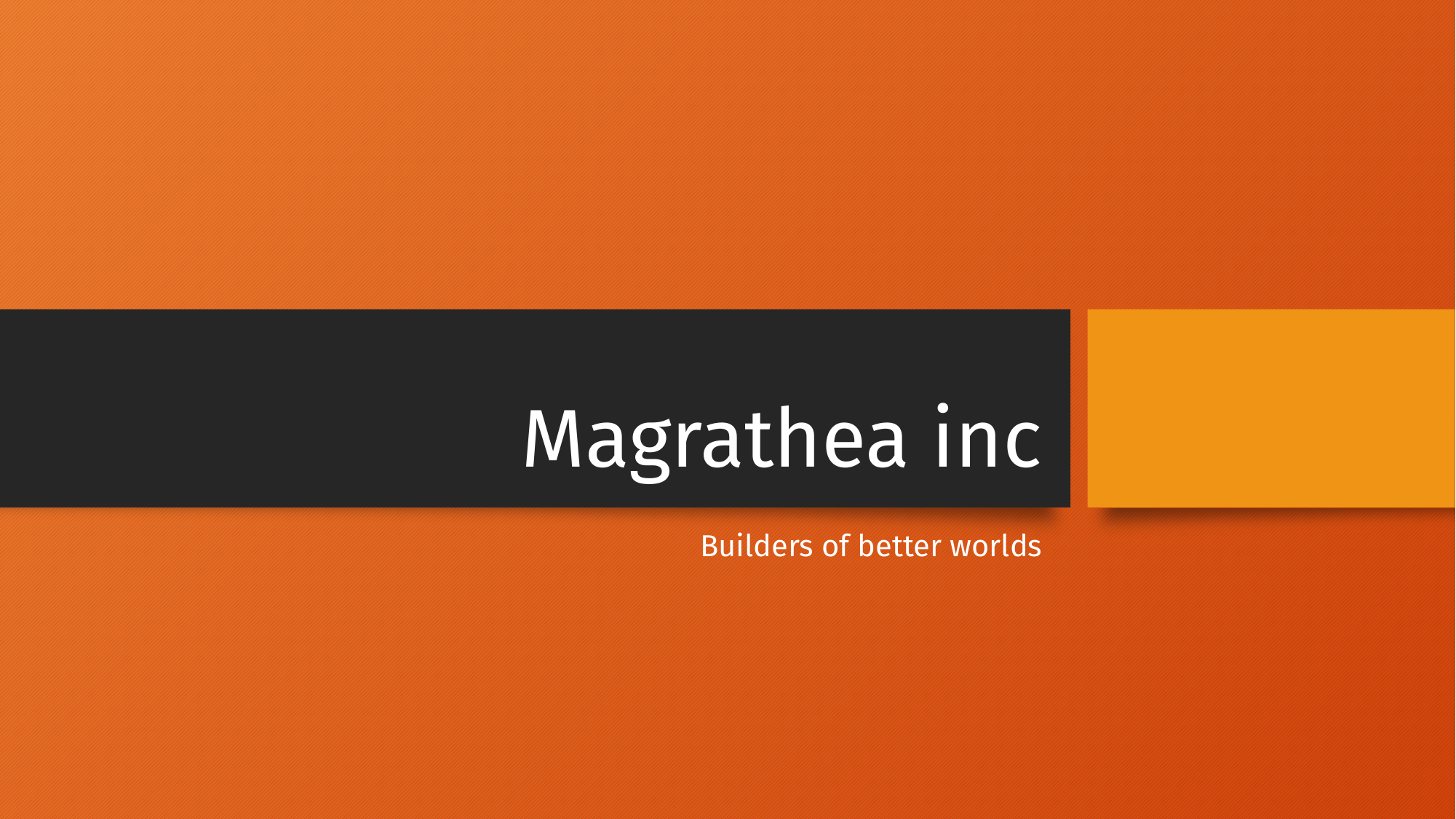

# Magrathea inc
Builders of better worlds